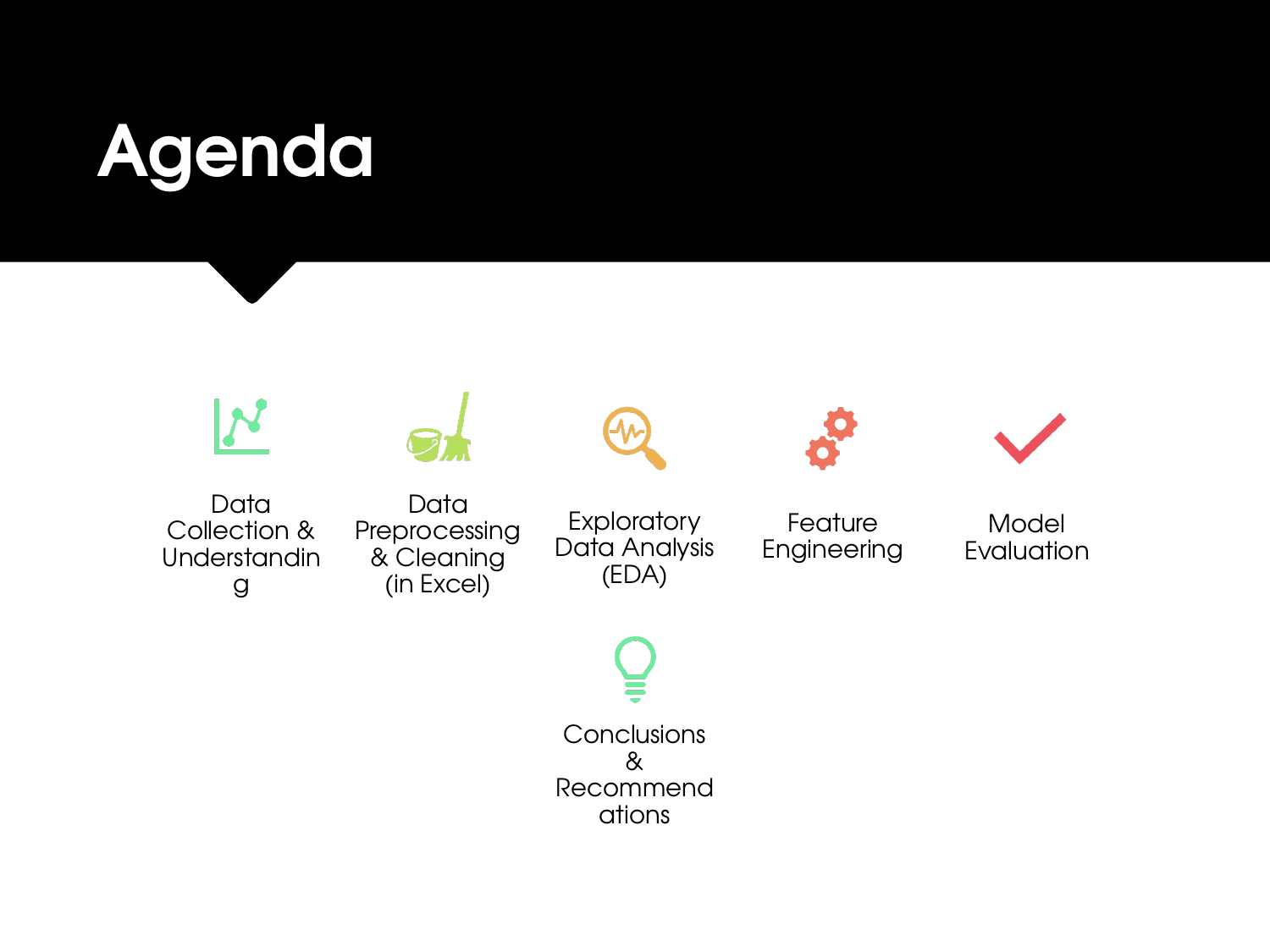

# Agenda
Data Collection & Understanding
Data Preprocessing & Cleaning (in Excel)
Exploratory Data Analysis (EDA)
Feature Engineering
Model Evaluation
Conclusions & Recommendations